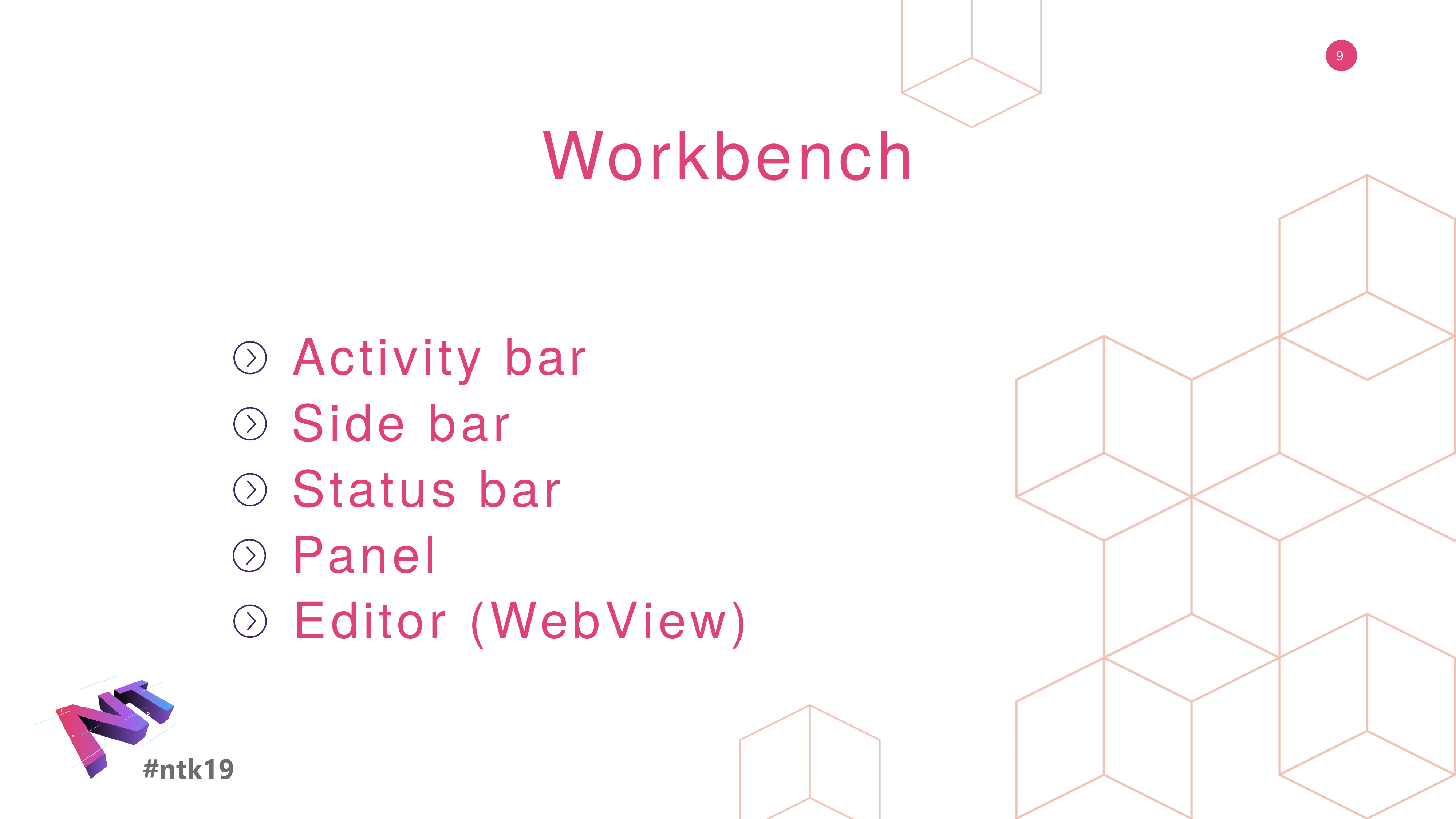

Workbench

Activity bar

Side bar

Status bar

Panel

Editor (WebView)